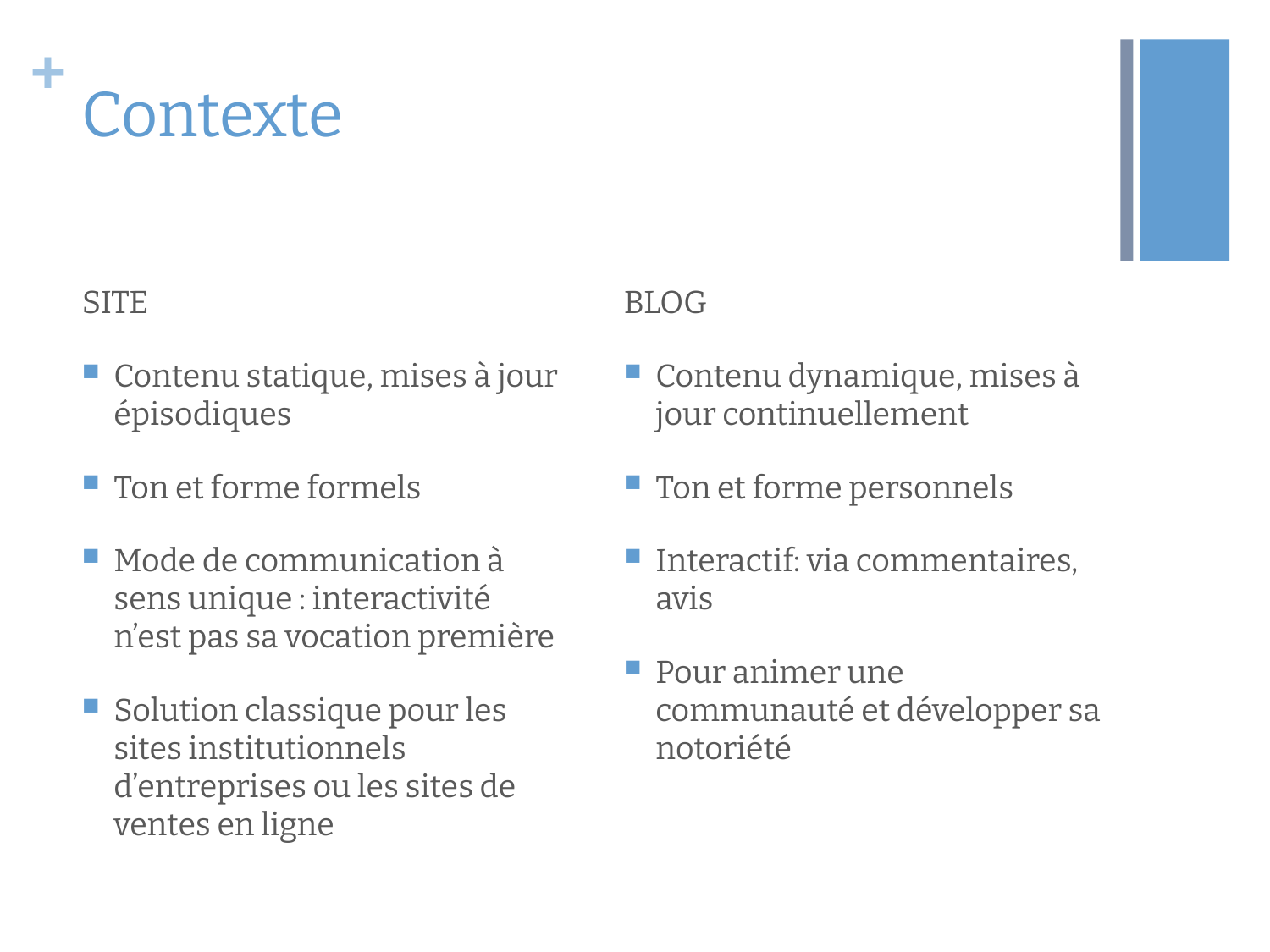

# Contexte
SITE
Contenu statique, mises à jour épisodiques
Ton et forme formels
Mode de communication à sens unique : interactivité n’est pas sa vocation première
Solution classique pour les sites institutionnels d’entreprises ou les sites de ventes en ligne
BLOG
Contenu dynamique, mises à jour continuellement
Ton et forme personnels
Interactif: via commentaires, avis
Pour animer une communauté et développer sa notoriété